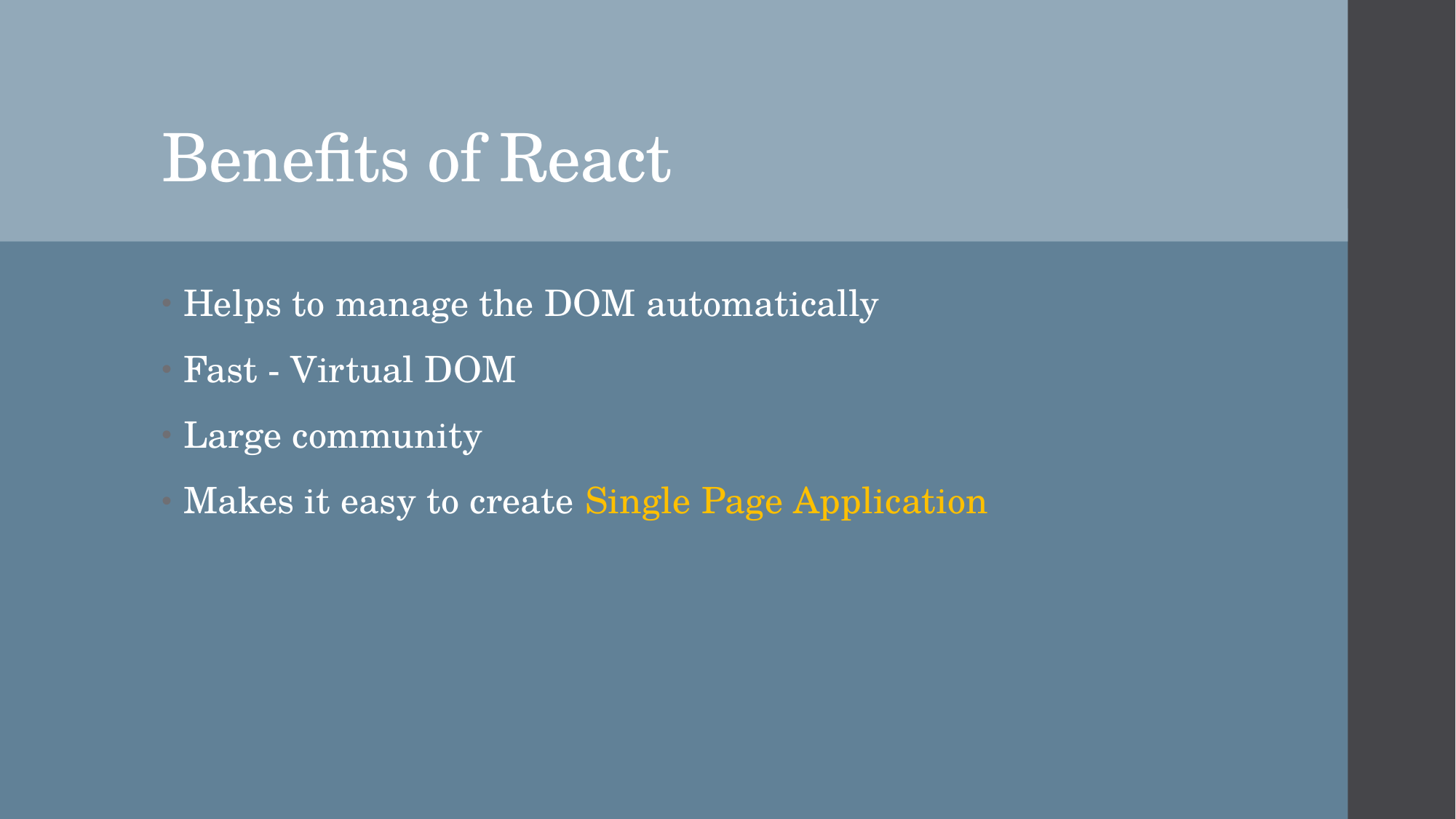

# Benefits of React

Helps to manage the DOM automatically
Fast - Virtual DOM
Large community
Makes it easy to create Single Page Application